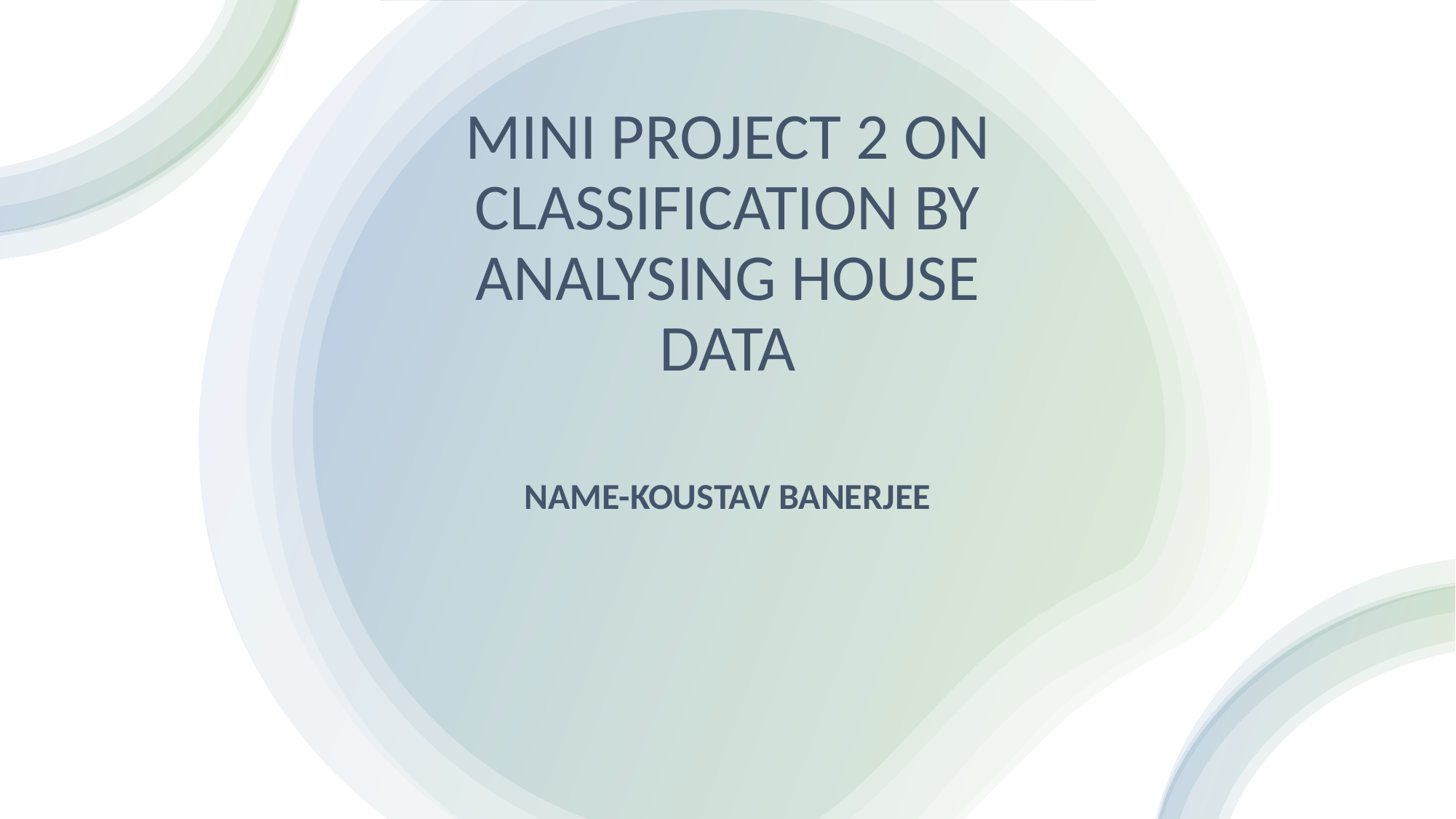

# MINI PROJECT 2 ON CLASSIFICATION BY ANALYSING HOUSE DATA
NAME-KOUSTAV BANERJEE​